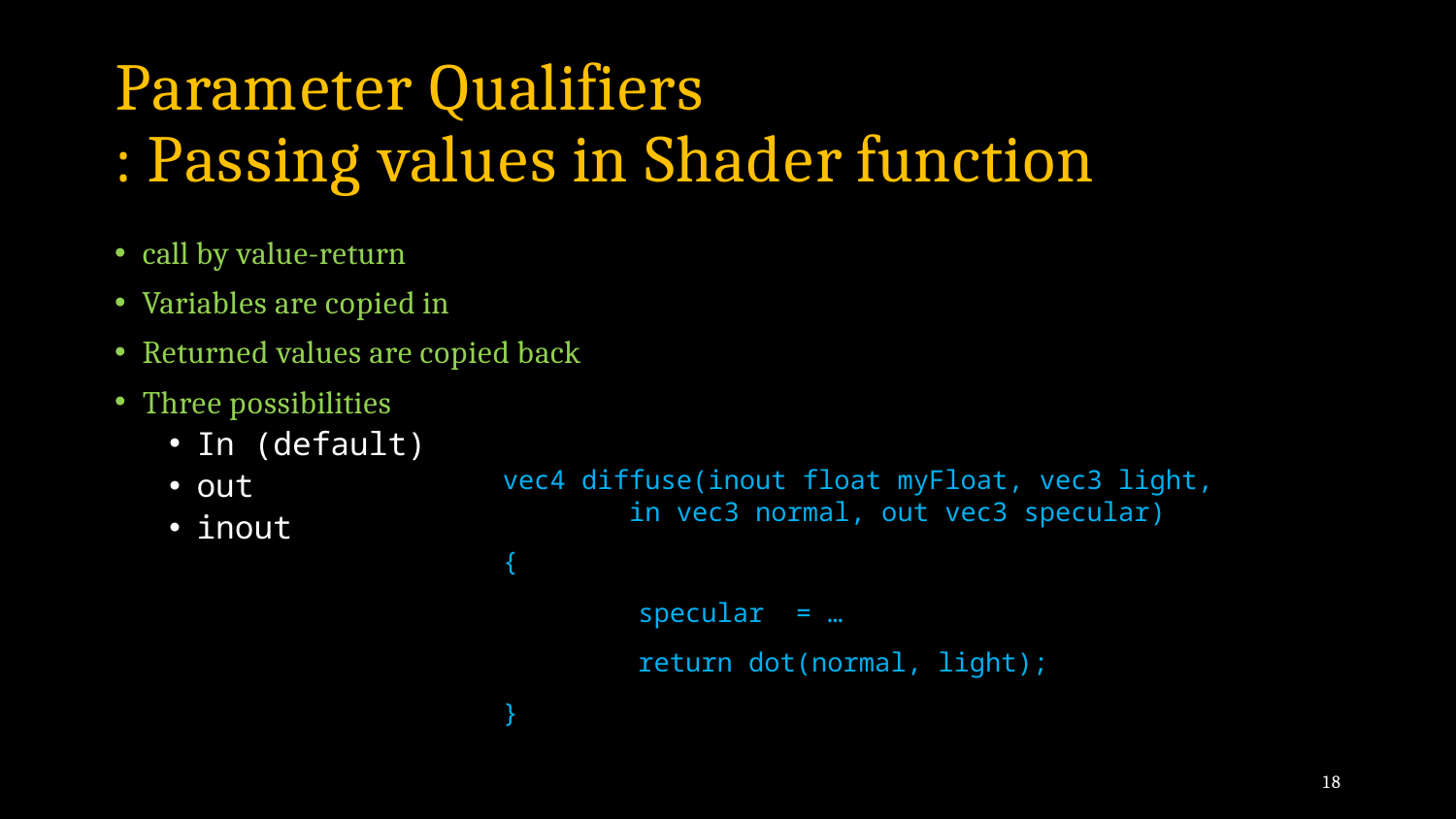

# Parameter Qualifiers : Passing values in Shader function
call by value-return
Variables are copied in
Returned values are copied back
Three possibilities
In (default)
out
inout
vec4 diffuse(inout float myFloat, vec3 light,
        in vec3 normal, out vec3 specular)
{
	specular  = …
	return dot(normal, light);
}
18